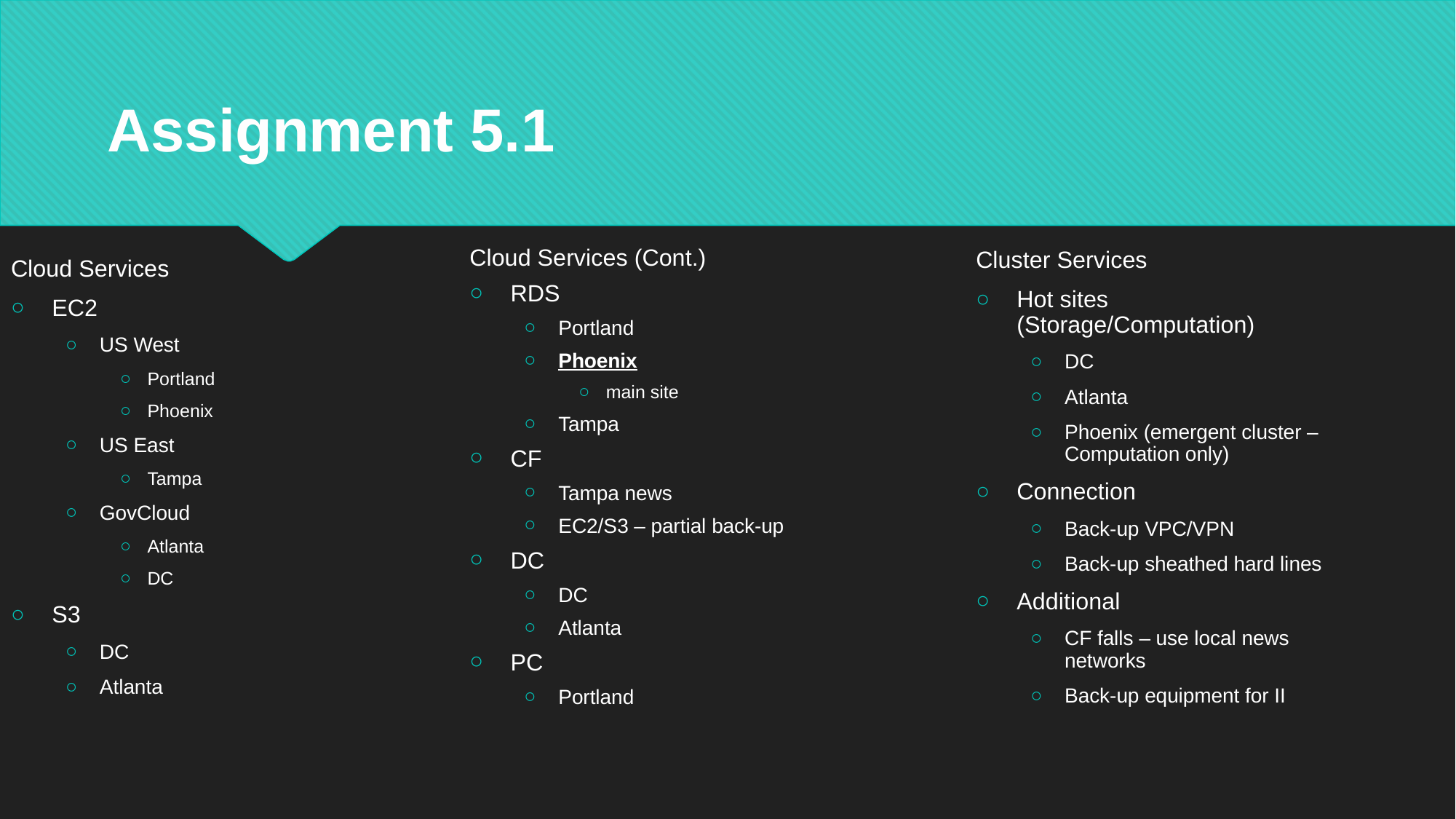

# Assignment 5.1
Cloud Services
EC2
US West
Portland
Phoenix
US East
Tampa
GovCloud
Atlanta
DC
S3
DC
Atlanta
Cloud Services (Cont.)
RDS
Portland
Phoenix
main site
Tampa
CF
Tampa news
EC2/S3 – partial back-up
DC
DC
Atlanta
PC
Portland
Cluster Services
Hot sites (Storage/Computation)
DC
Atlanta
Phoenix (emergent cluster – Computation only)
Connection
Back-up VPC/VPN
Back-up sheathed hard lines
Additional
CF falls – use local news networks
Back-up equipment for II